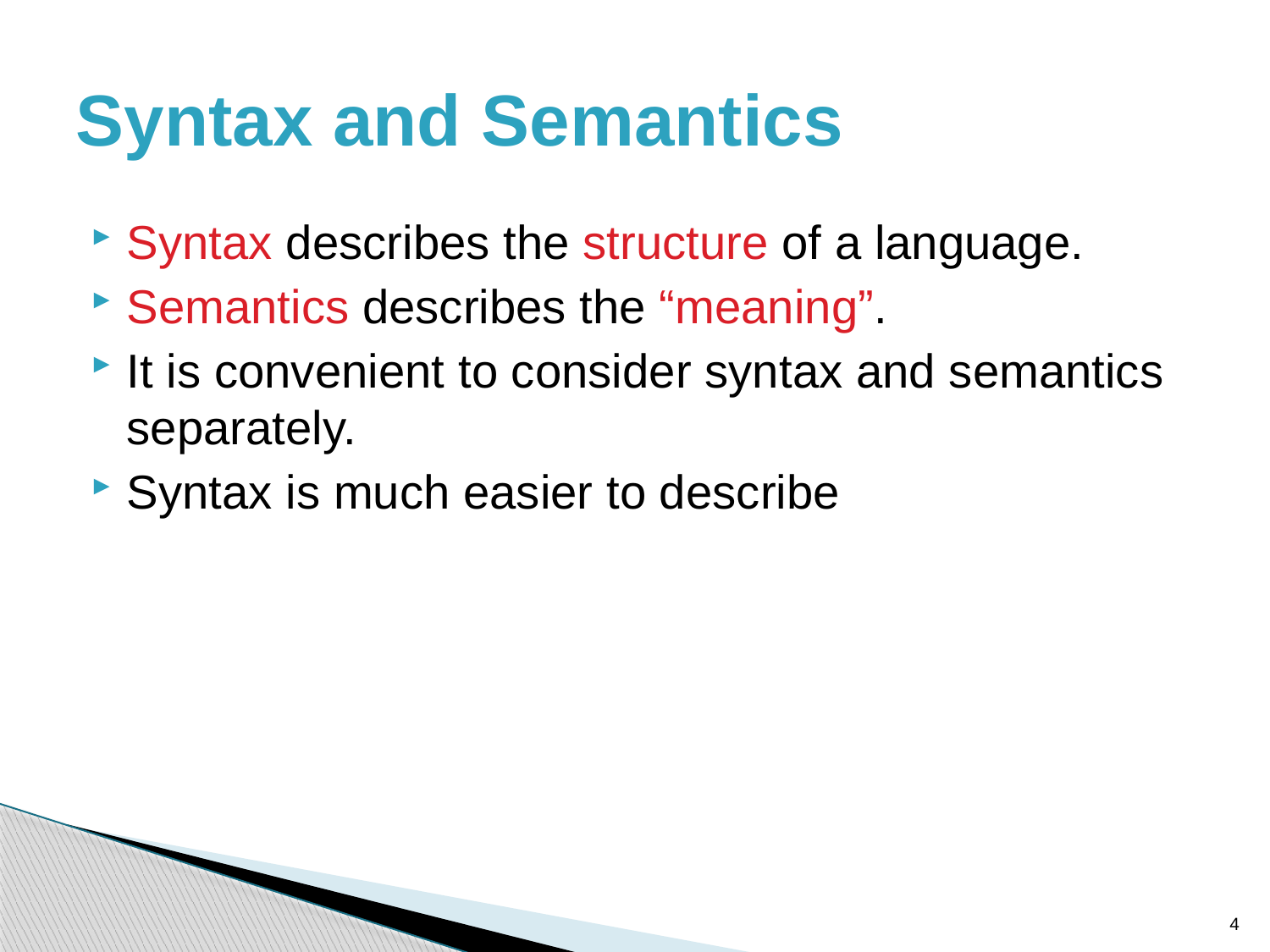

# Syntax and Semantics
Syntax describes the structure of a language.
Semantics describes the “meaning”.
It is convenient to consider syntax and semantics separately.
Syntax is much easier to describe

4